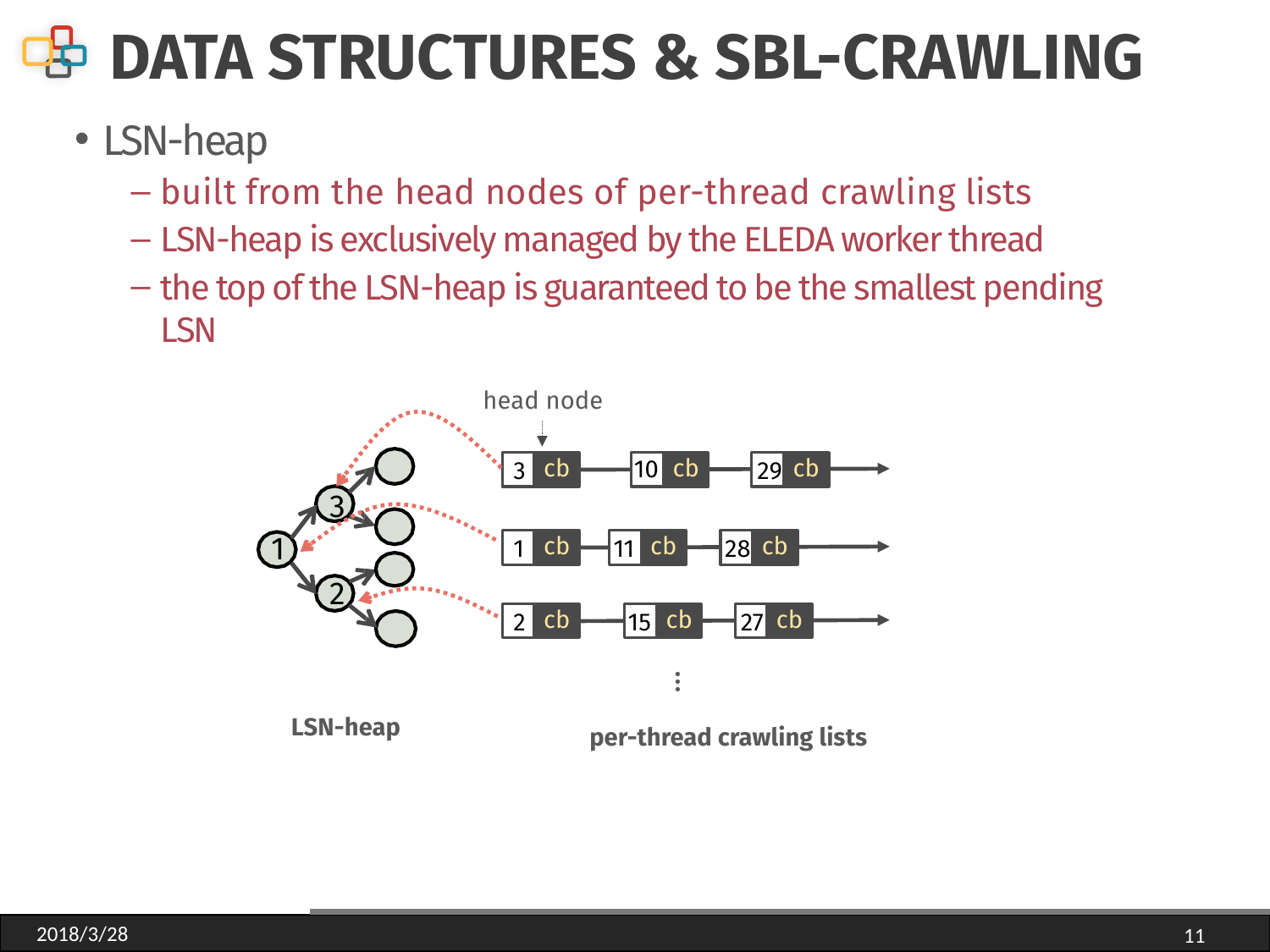

# DATA STRUCTURES & SBL-CRAWLING
LSN-heap
built from the head nodes of per-thread crawling lists
LSN-heap is exclusively managed by the ELEDA worker thread
the top of the LSN-heap is guaranteed to be the smallest pending LSN
head node

cb
3

cb

cb
29

10

3

1
cb
1

cb
11

cb
28

2

cb
2

cb
15

cb
27

...
LSN-heap
per-thread crawling lists
2018/3/28
11